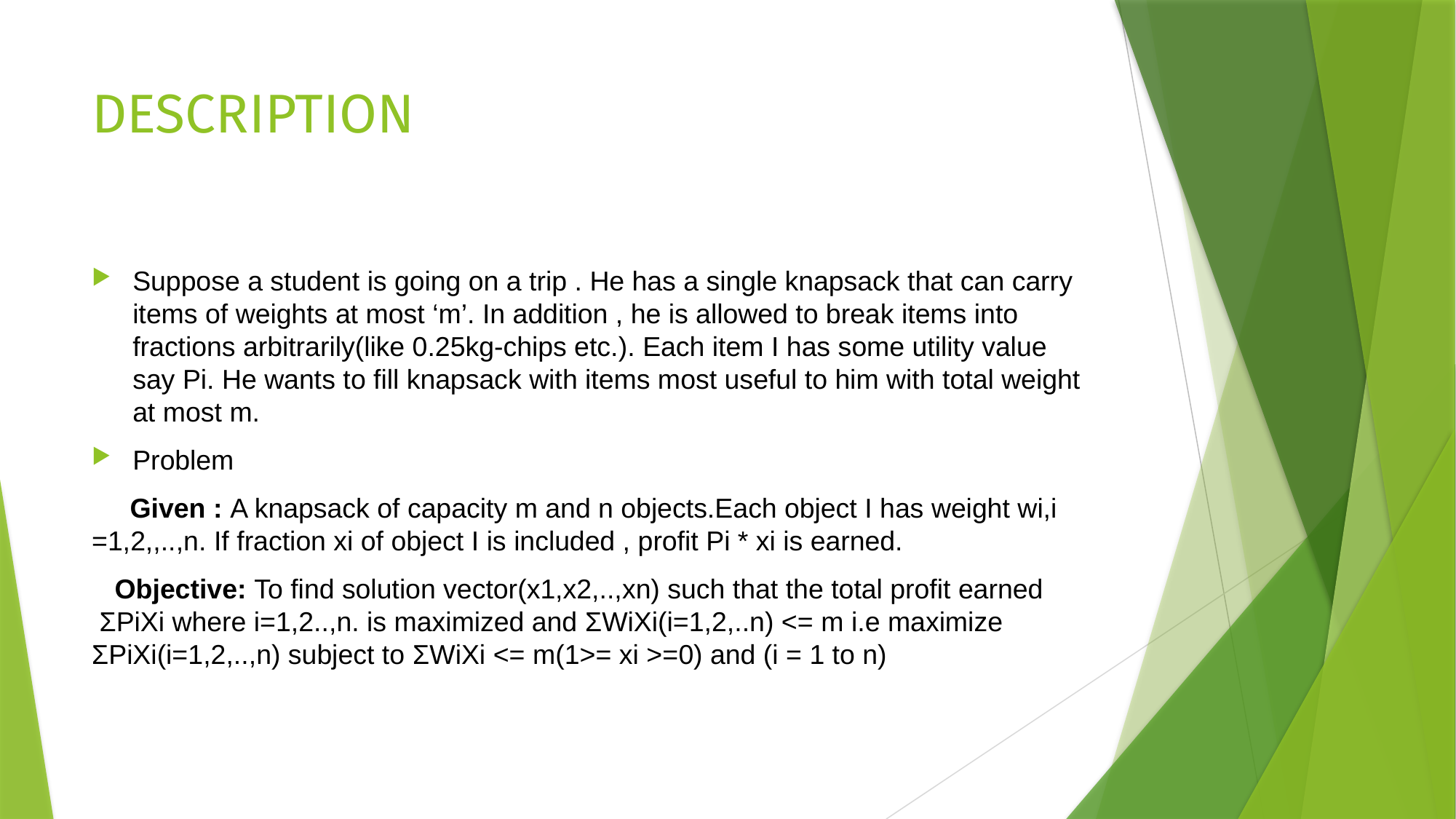

# DESCRIPTION
Suppose a student is going on a trip . He has a single knapsack that can carry items of weights at most ‘m’. In addition , he is allowed to break items into fractions arbitrarily(like 0.25kg-chips etc.). Each item I has some utility value say Pi. He wants to fill knapsack with items most useful to him with total weight at most m.
Problem
     Given : A knapsack of capacity m and n objects.Each object I has weight wi,i     =1,2,,..,n. If fraction xi of object I is included , profit Pi * xi is earned.
   Objective: To find solution vector(x1,x2,..,xn) such that the total profit earned        ΣPiXi where i=1,2..,n. is maximized and ΣWiXi(i=1,2,..n) <= m i.e maximize ΣPiXi(i=1,2,..,n) subject to ΣWiXi <= m(1>= xi >=0) and (i = 1 to n)